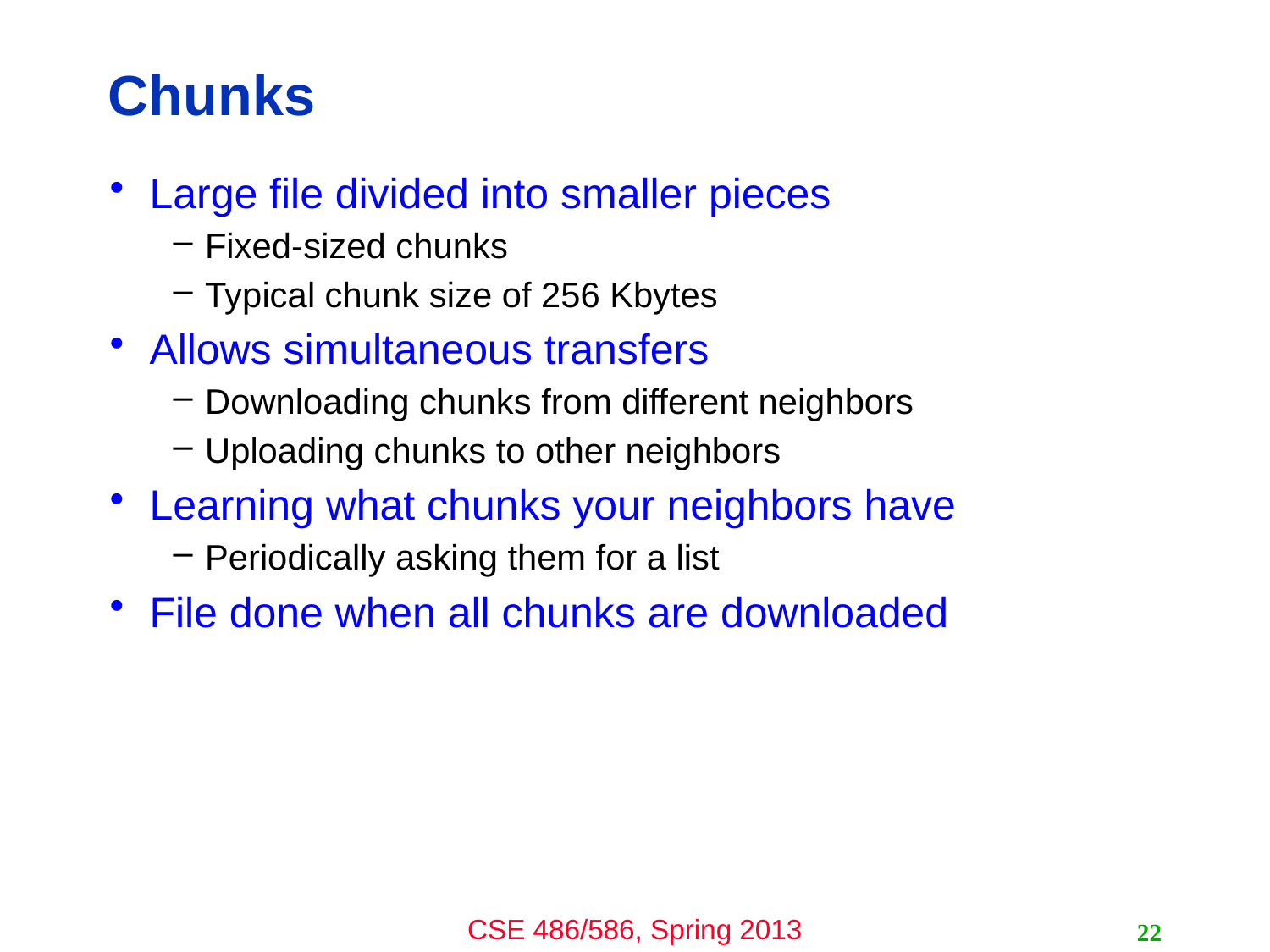

# Chunks
Large file divided into smaller pieces
Fixed-sized chunks
Typical chunk size of 256 Kbytes
Allows simultaneous transfers
Downloading chunks from different neighbors
Uploading chunks to other neighbors
Learning what chunks your neighbors have
Periodically asking them for a list
File done when all chunks are downloaded

22